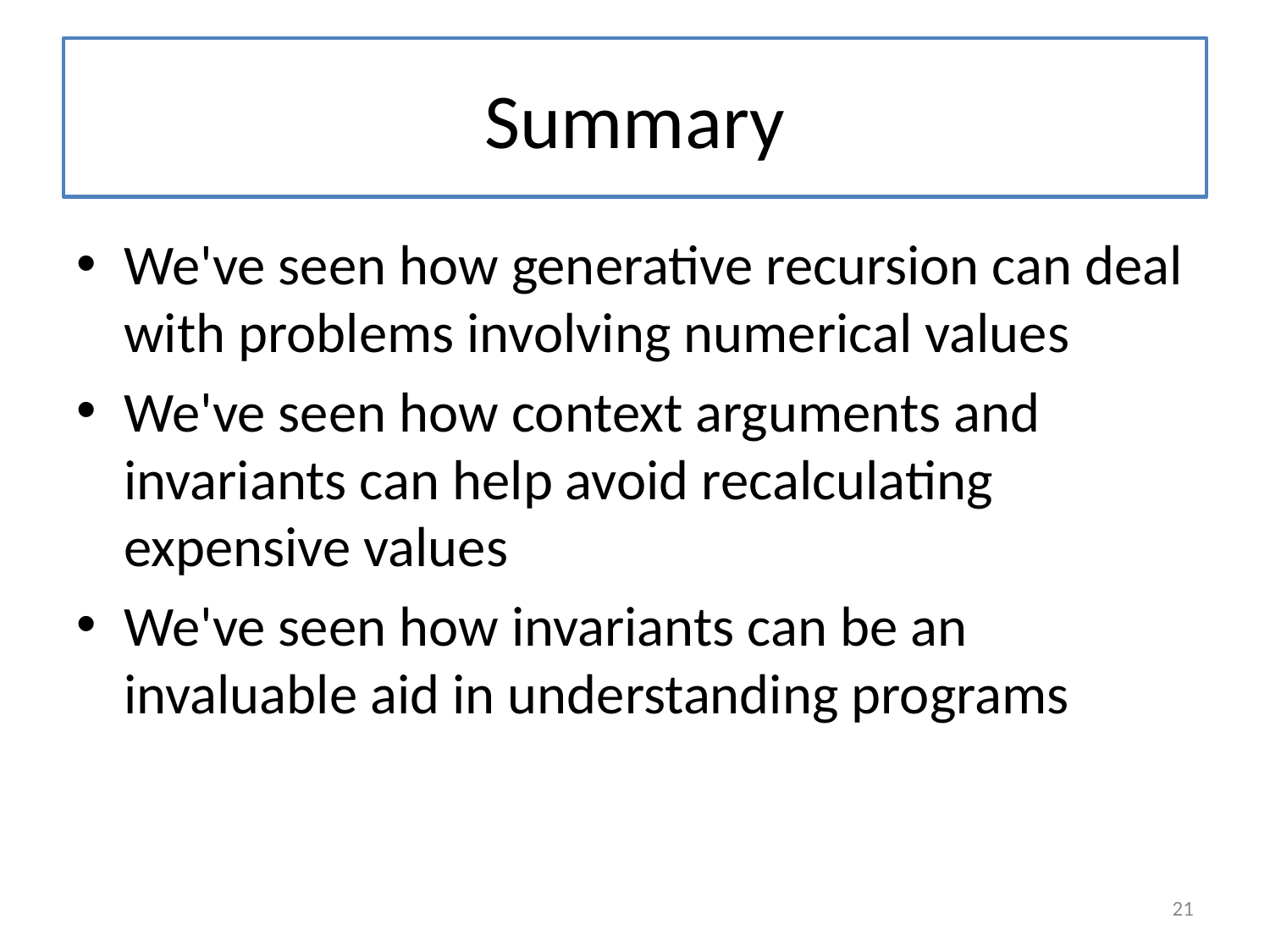

# Summary
We've seen how generative recursion can deal with problems involving numerical values
We've seen how context arguments and invariants can help avoid recalculating expensive values
We've seen how invariants can be an invaluable aid in understanding programs
21